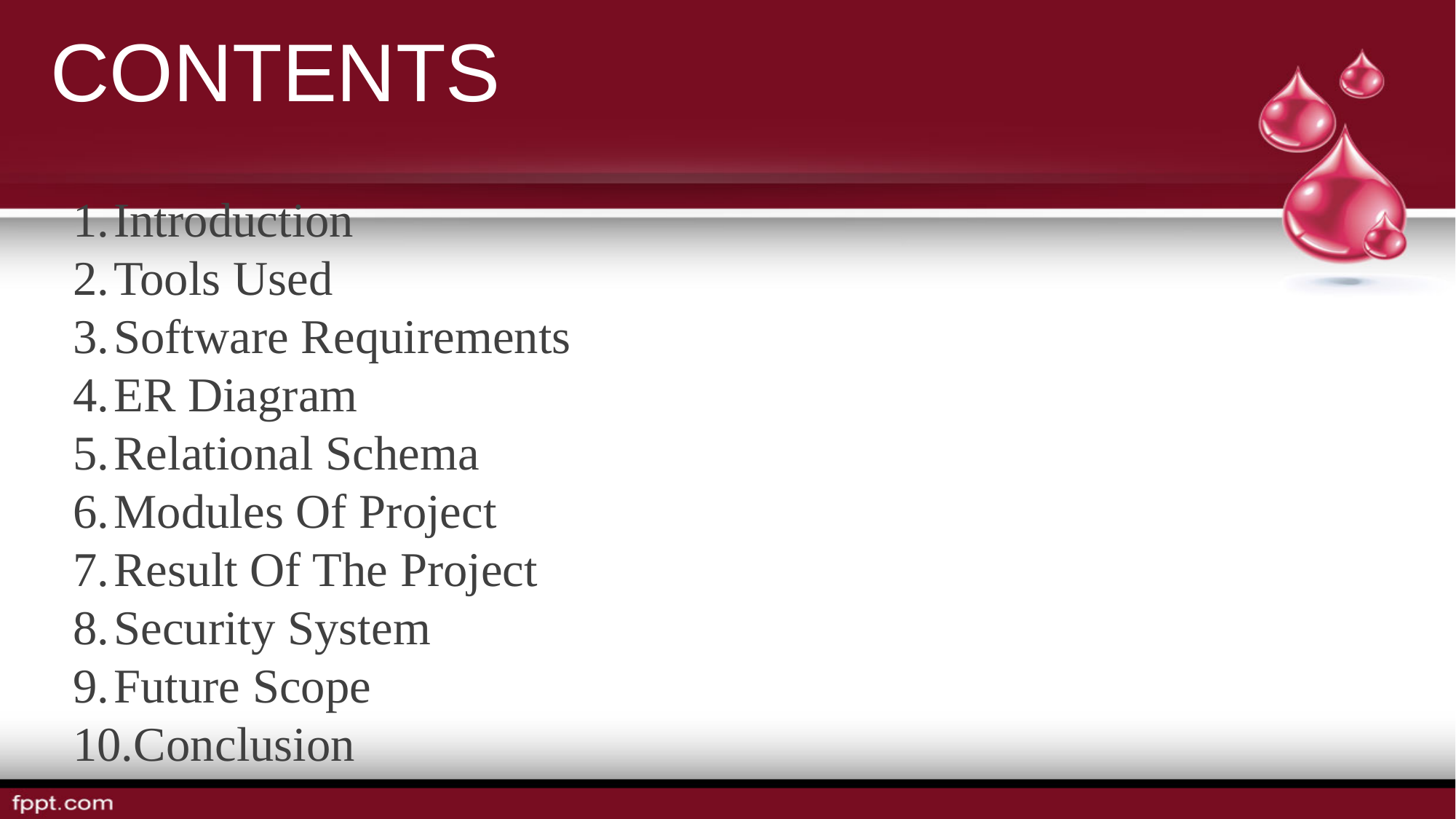

CONTENTS

Introduction
Tools Used
Software Requirements
ER Diagram
Relational Schema
Modules Of Project
Result Of The Project
Security System
Future Scope
Conclusion